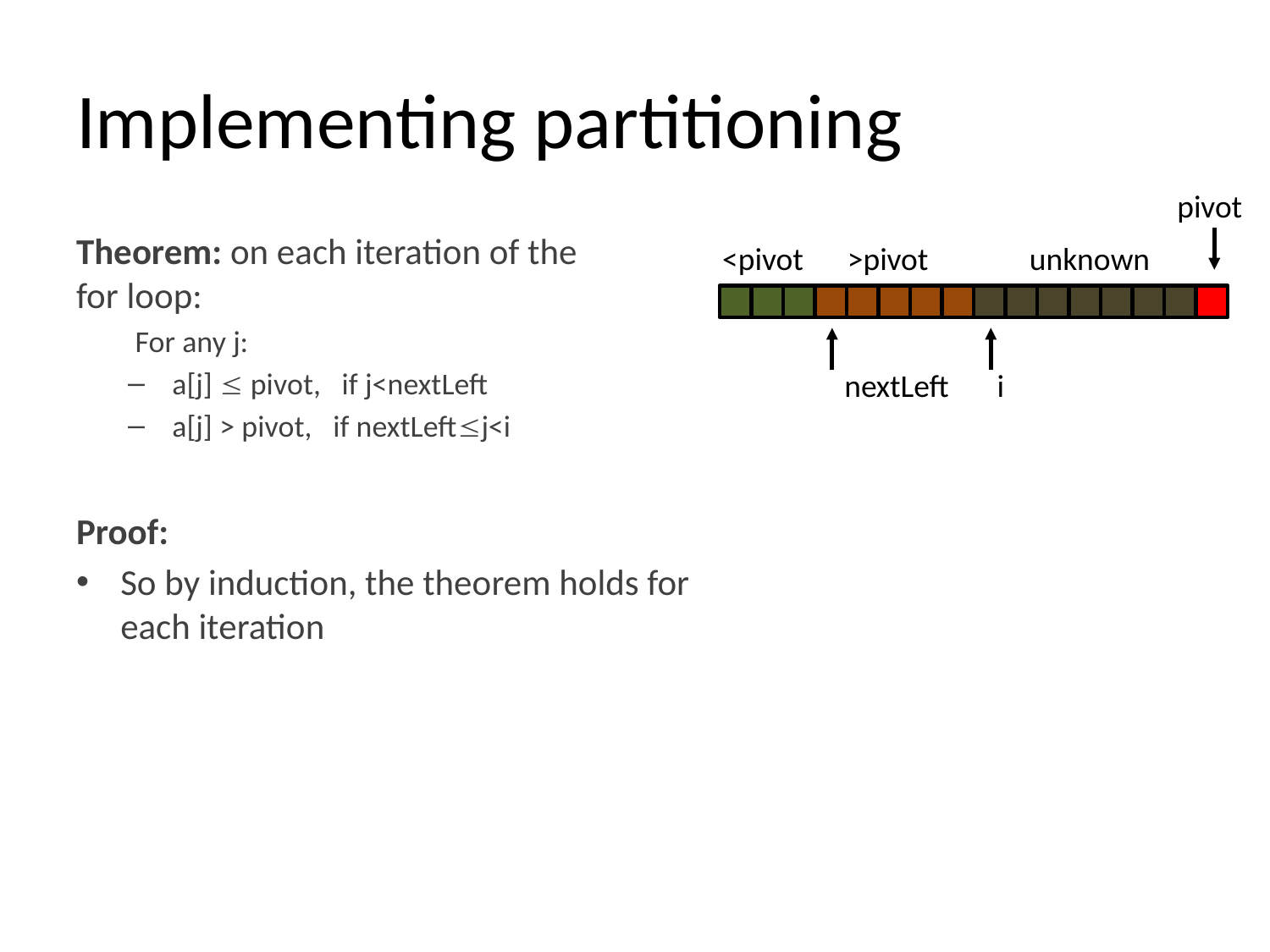

# Implementing partitioning
pivot
Theorem: on each iteration of the
for loop:
For any j:
a[j] ≤ pivot,   if j<nextLeft
a[j] > pivot,   if nextLeft≤j<i

Proof:
So by induction, the theorem holds for each iteration
<pivot
>pivot
unknown

nextLeft
i